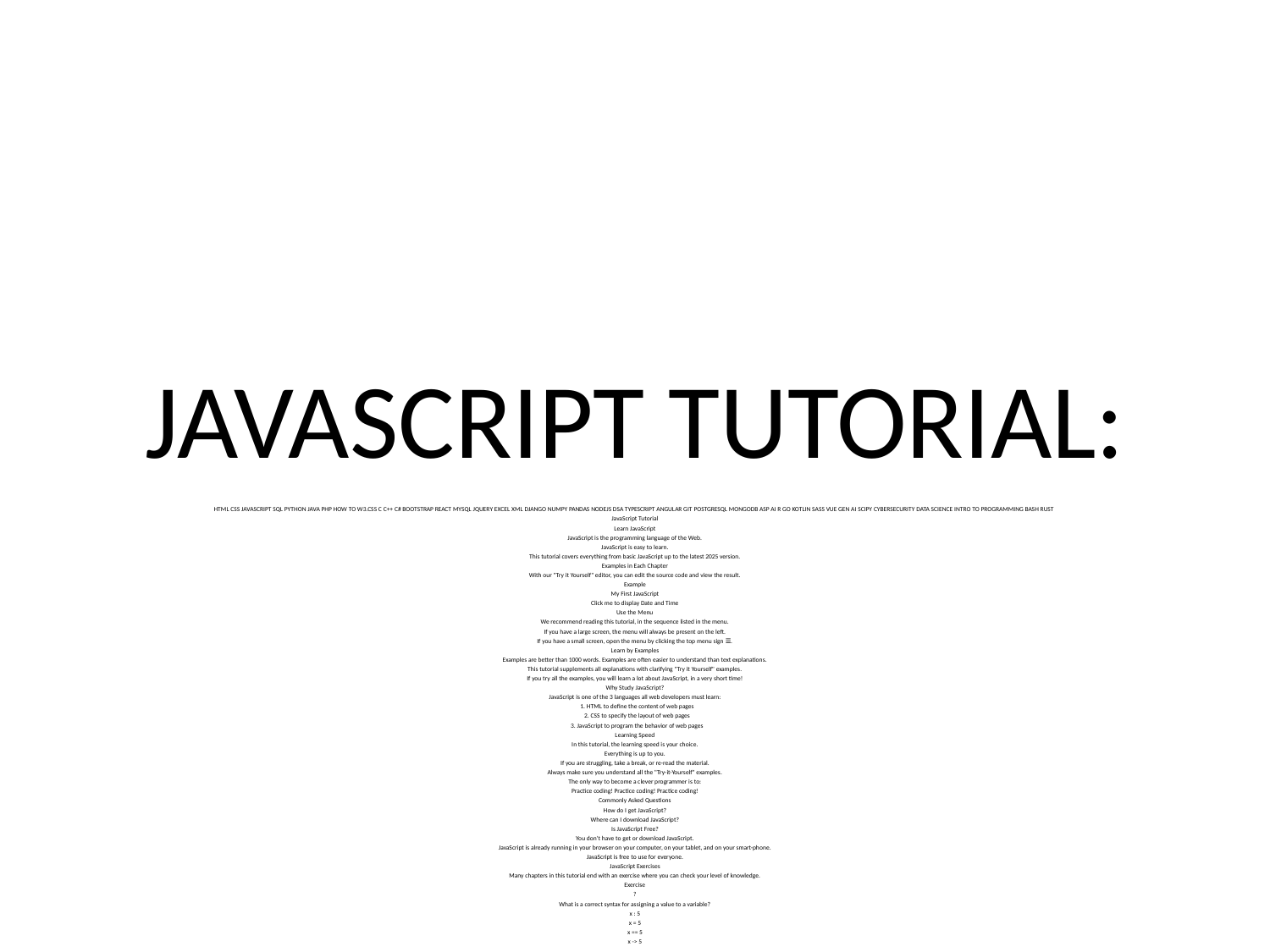

# JAVASCRIPT TUTORIAL:
HTML CSS JAVASCRIPT SQL PYTHON JAVA PHP HOW TO W3.CSS C C++ C# BOOTSTRAP REACT MYSQL JQUERY EXCEL XML DJANGO NUMPY PANDAS NODEJS DSA TYPESCRIPT ANGULAR GIT POSTGRESQL MONGODB ASP AI R GO KOTLIN SASS VUE GEN AI SCIPY CYBERSECURITY DATA SCIENCE INTRO TO PROGRAMMING BASH RUST
JavaScript Tutorial
Learn JavaScript
JavaScript is the programming language of the Web.
JavaScript is easy to learn.
This tutorial covers everything from basic JavaScript up to the latest 2025 version.
Examples in Each Chapter
With our "Try it Yourself" editor, you can edit the source code and view the result.
Example
My First JavaScript
Click me to display Date and Time
Use the Menu
We recommend reading this tutorial, in the sequence listed in the menu.
If you have a large screen, the menu will always be present on the left.
If you have a small screen, open the menu by clicking the top menu sign ☰.
Learn by Examples
Examples are better than 1000 words. Examples are often easier to understand than text explanations.
This tutorial supplements all explanations with clarifying "Try it Yourself" examples.
If you try all the examples, you will learn a lot about JavaScript, in a very short time!
Why Study JavaScript?
JavaScript is one of the 3 languages all web developers must learn:
   1. HTML to define the content of web pages
   2. CSS to specify the layout of web pages
   3. JavaScript to program the behavior of web pages
Learning Speed
In this tutorial, the learning speed is your choice.
Everything is up to you.
If you are struggling, take a break, or re-read the material.
Always make sure you understand all the "Try-it-Yourself" examples.
The only way to become a clever programmer is to:
Practice coding! Practice coding! Practice coding!
Commonly Asked Questions
How do I get JavaScript?
Where can I download JavaScript?
Is JavaScript Free?
You don't have to get or download JavaScript.
JavaScript is already running in your browser on your computer, on your tablet, and on your smart-phone.
JavaScript is free to use for everyone.
JavaScript Exercises
Many chapters in this tutorial end with an exercise where you can check your level of knowledge.
Exercise
?
What is a correct syntax for assigning a value to a variable?
x : 5
x = 5
x == 5
x -> 5